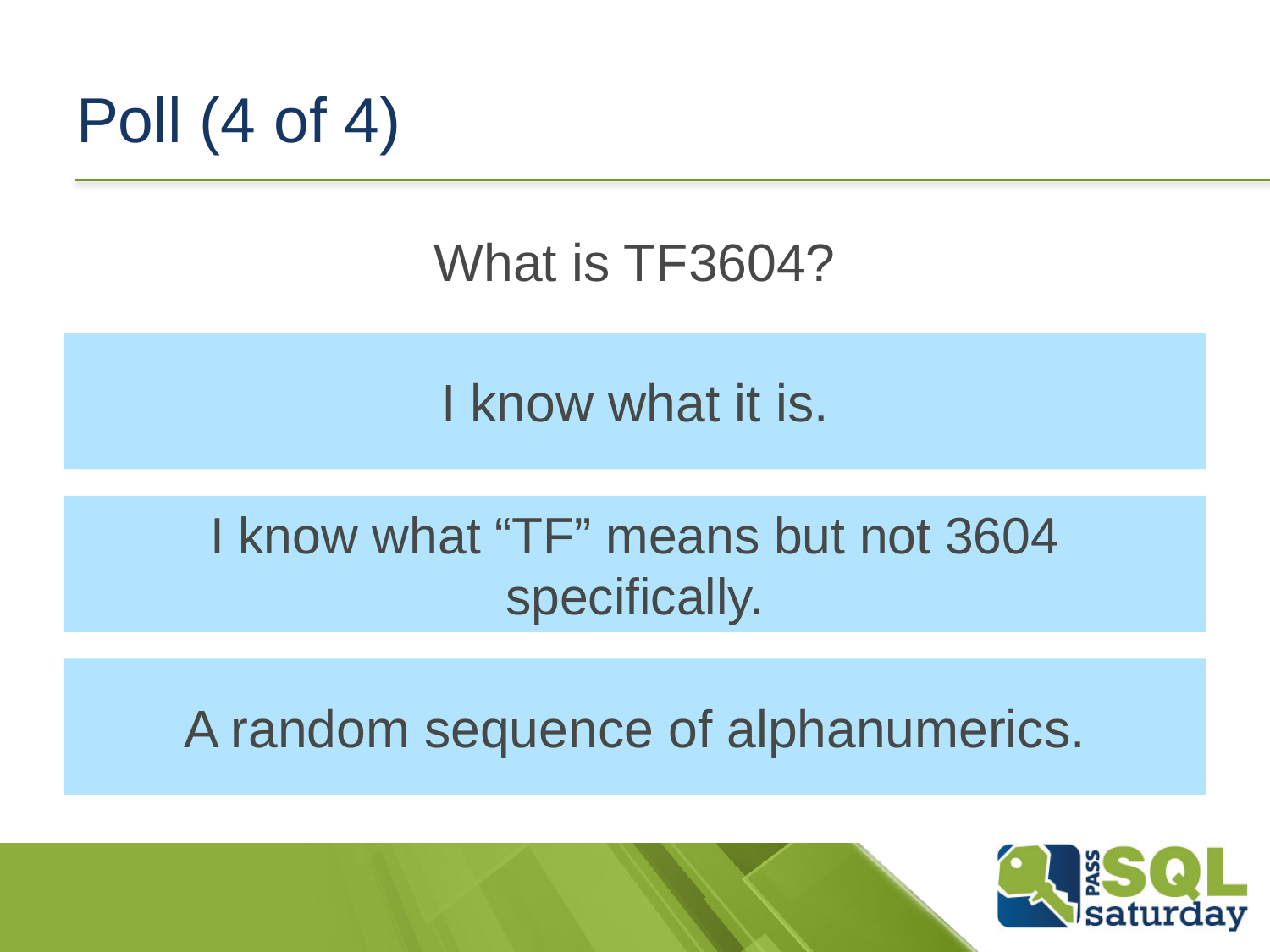

# Poll (4 of 4)
What is TF3604?

I know what it is.
I know what “TF” means but not 3604 specifically.
A random sequence of alphanumerics.